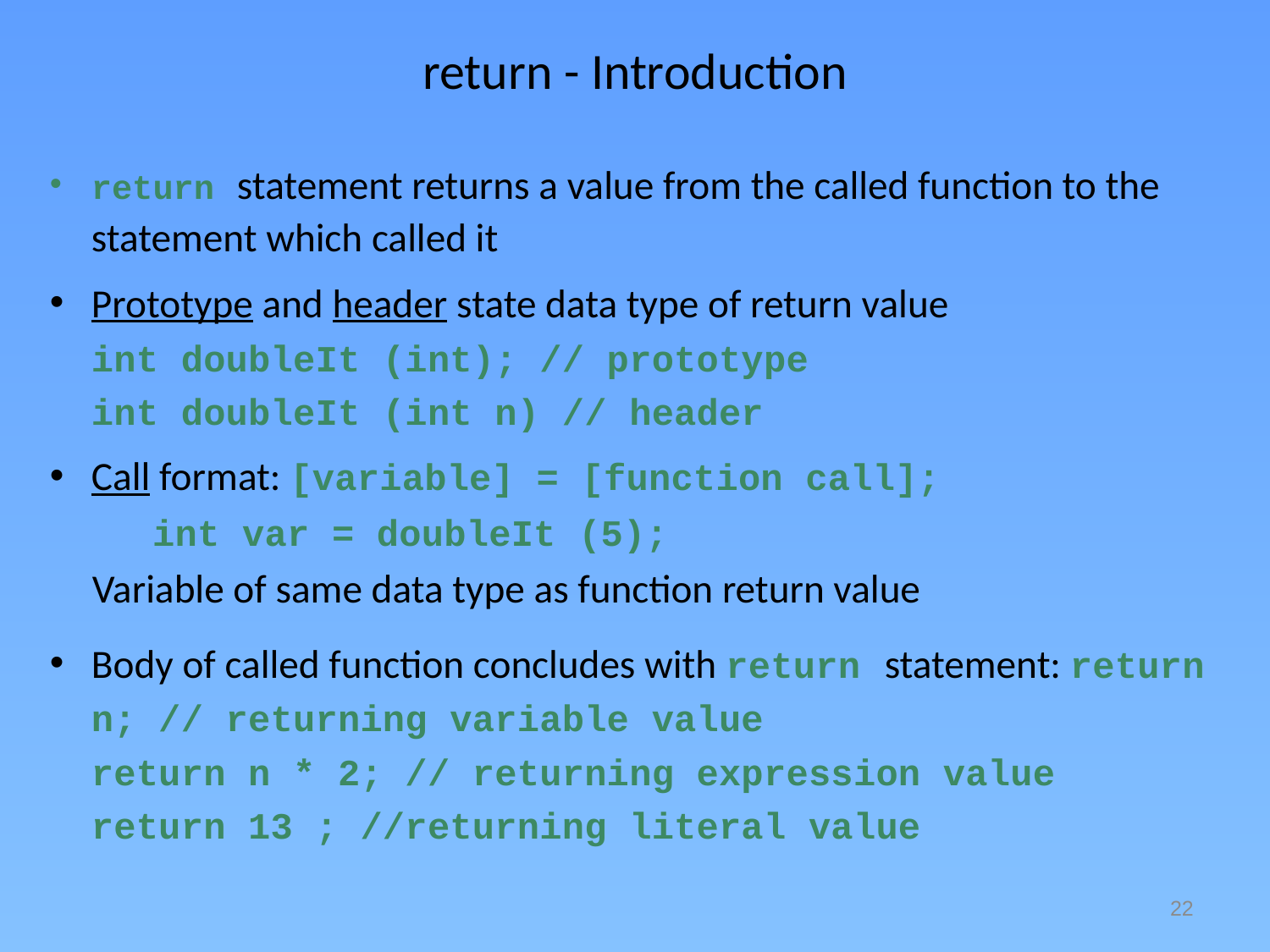

# return - Introduction
return statement returns a value from the called function to the statement which called it
Prototype and header state data type of return value
int doubleIt (int); // prototype
int doubleIt (int n) // header
Call format: [variable] = [function call];
	int var = doubleIt (5);
     Variable of same data type as function return value
Body of called function concludes with return statement: return n; // returning variable value
return n * 2; // returning expression value
return 13 ; //returning literal value

22